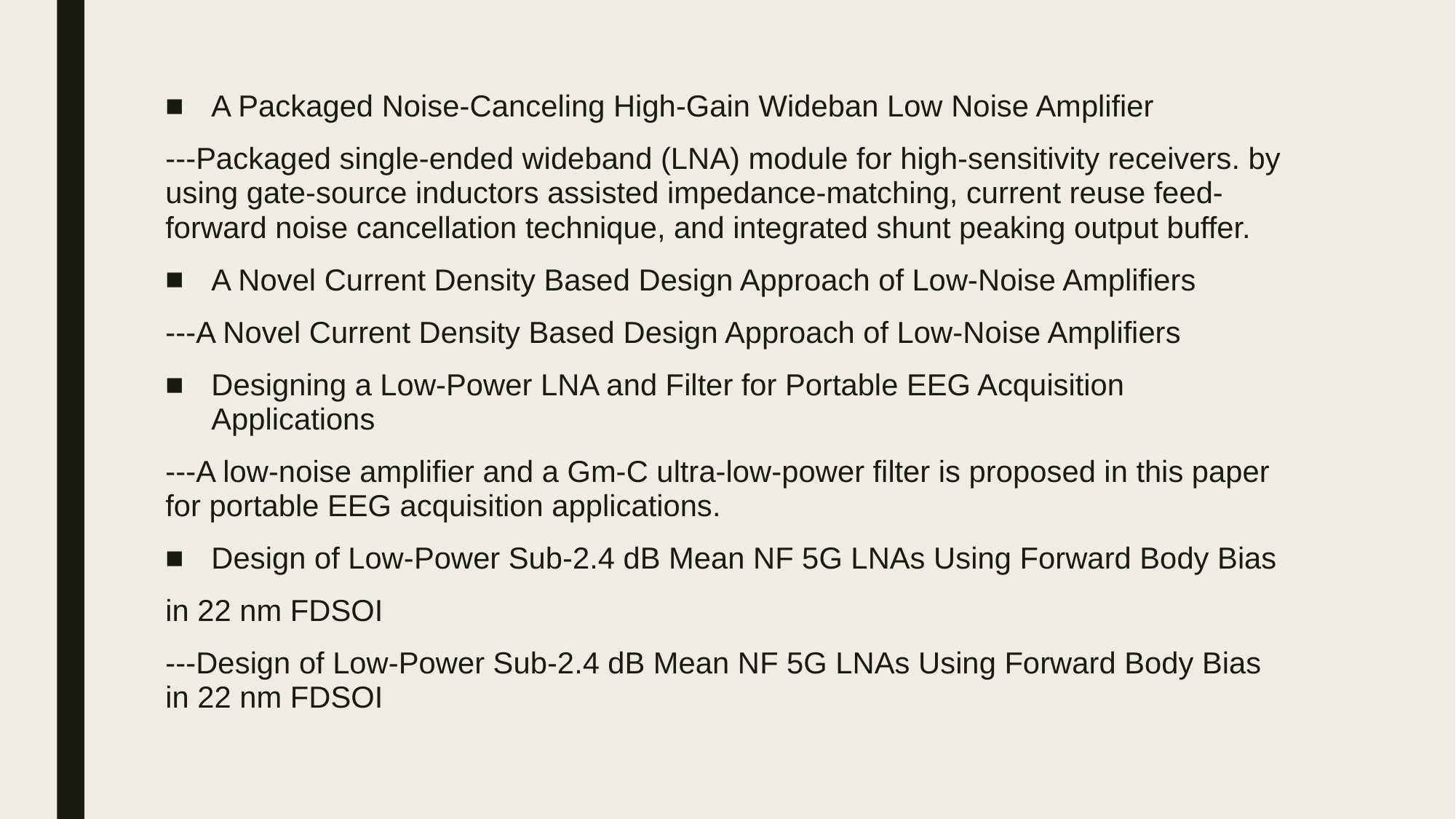

A Packaged Noise-Canceling High-Gain Wideban Low Noise Amplifier
---Packaged single-ended wideband (LNA) module for high-sensitivity receivers. by using gate-source inductors assisted impedance-matching, current reuse feed-forward noise cancellation technique, and integrated shunt peaking output buffer.
A Novel Current Density Based Design Approach of Low-Noise Amplifiers
---A Novel Current Density Based Design Approach of Low-Noise Amplifiers
Designing a Low-Power LNA and Filter for Portable EEG Acquisition Applications
---A low-noise amplifier and a Gm-C ultra-low-power filter is proposed in this paper for portable EEG acquisition applications.
Design of Low-Power Sub-2.4 dB Mean NF 5G LNAs Using Forward Body Bias
in 22 nm FDSOI
---Design of Low-Power Sub-2.4 dB Mean NF 5G LNAs Using Forward Body Bias in 22 nm FDSOI